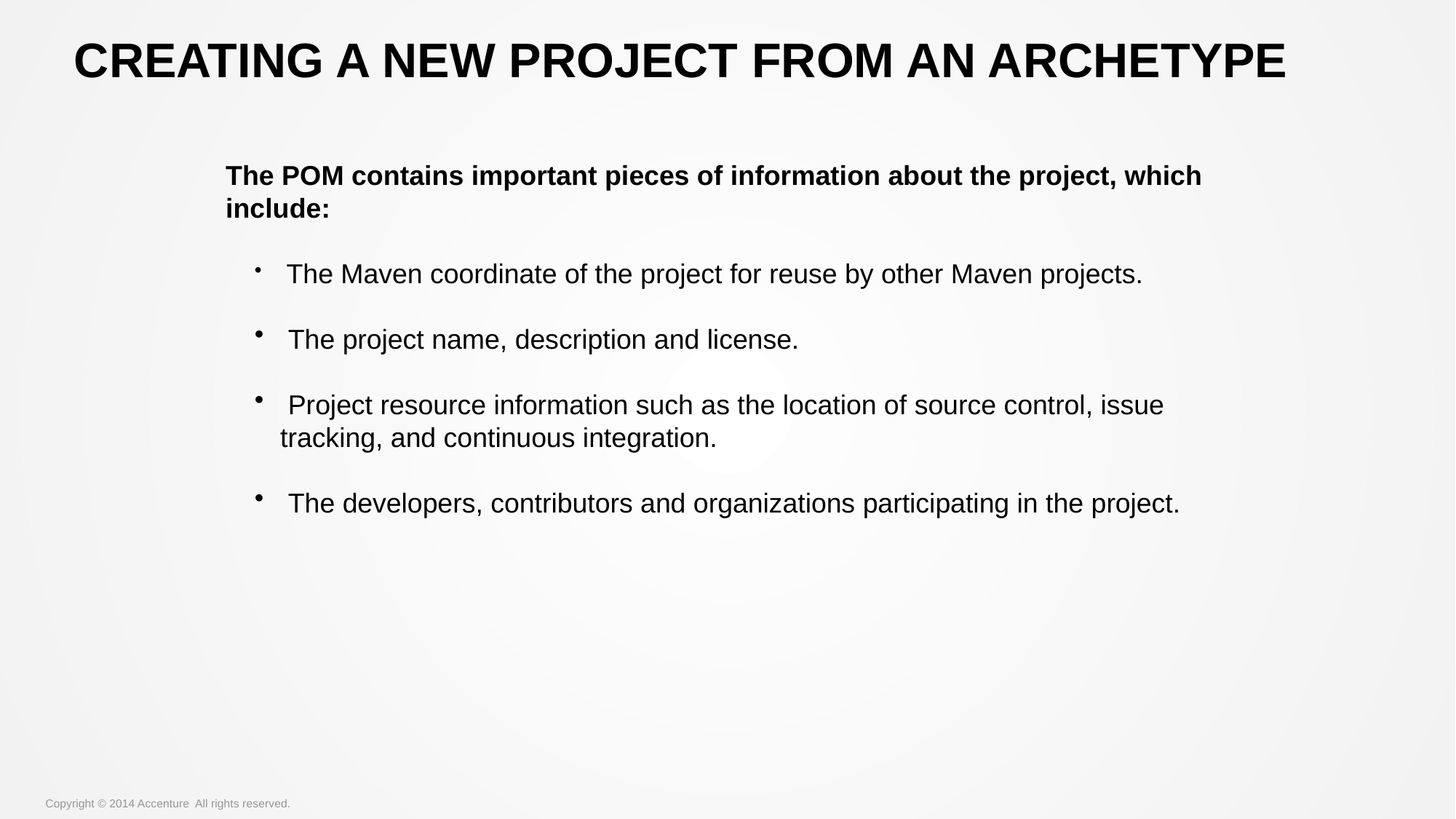

Creating a New Project from an Archetype

The POM contains important pieces of information about the project, which include:

 The Maven coordinate of the project for reuse by other Maven projects.

 The project name, description and license.

 Project resource information such as the location of source control, issue tracking, and continuous integration.

 The developers, contributors and organizations participating in the project.

Copyright © 2014 Accenture  All rights reserved.